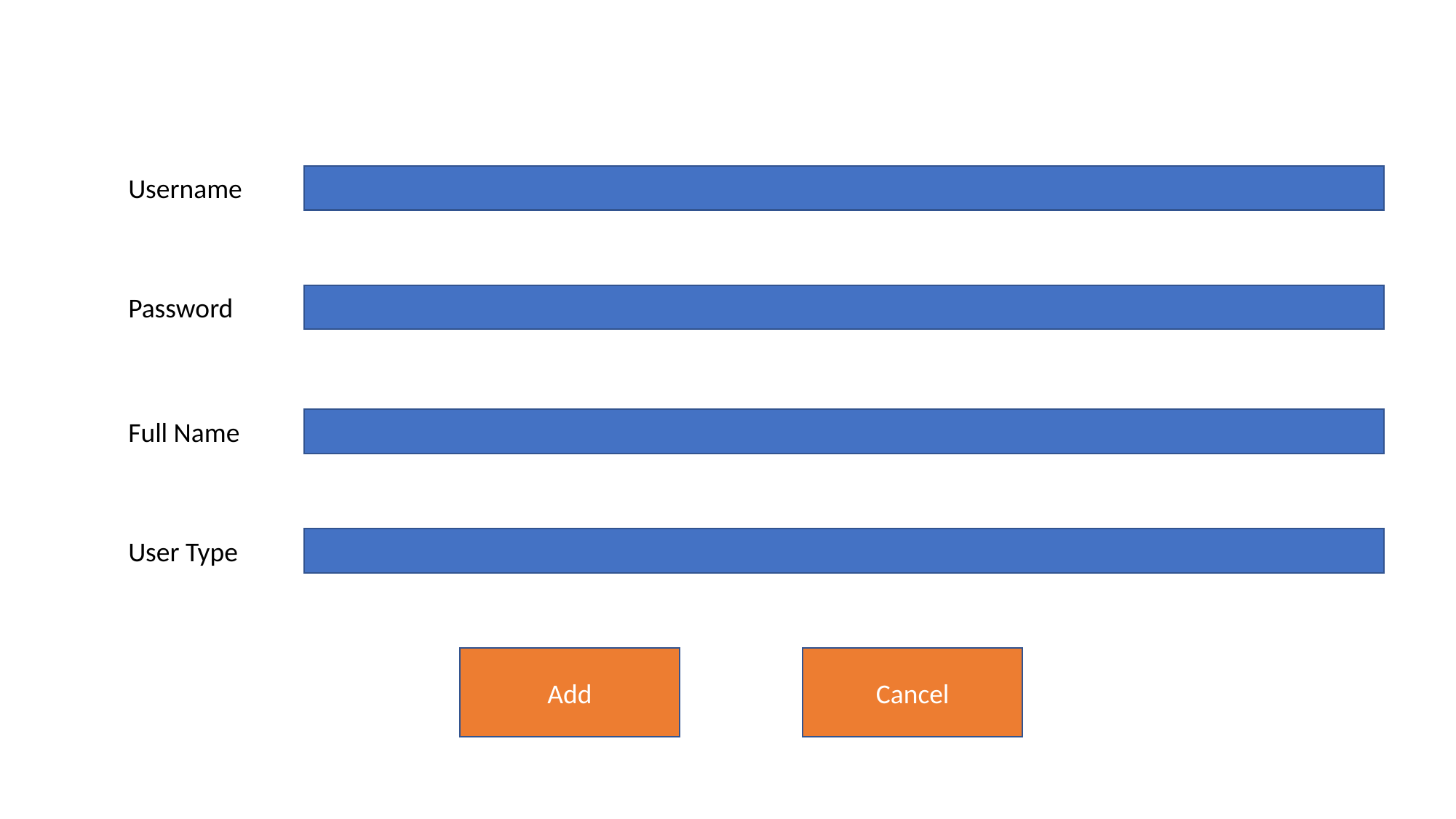

Username

Password

Full Name

User Type
Cancel
Add